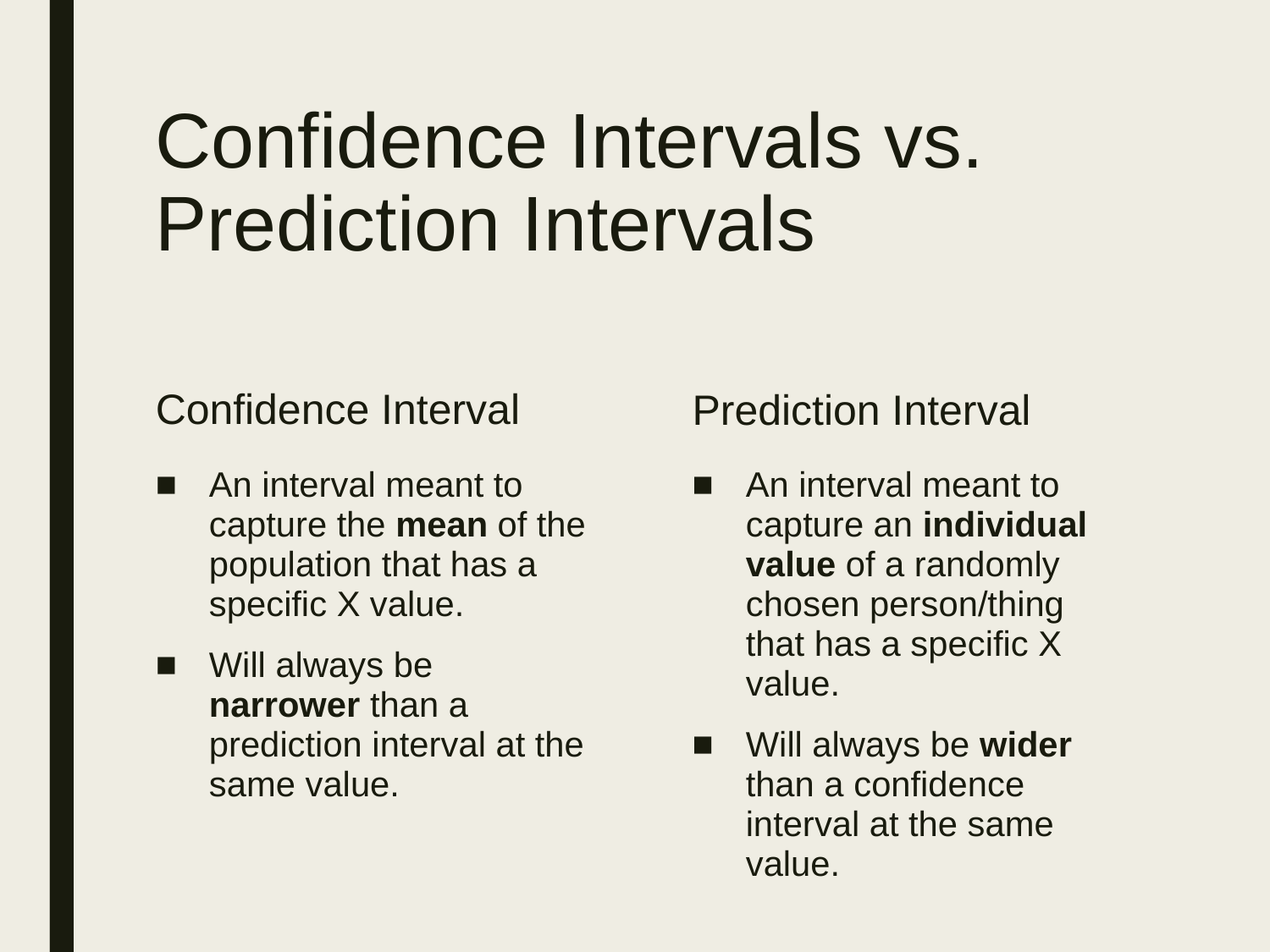

# Confidence Intervals vs. Prediction Intervals
Confidence Interval
Prediction Interval
An interval meant to capture the mean of the population that has a specific X value.
Will always be narrower than a prediction interval at the same value.
An interval meant to capture an individual value of a randomly chosen person/thing that has a specific X value.
Will always be wider than a confidence interval at the same value.